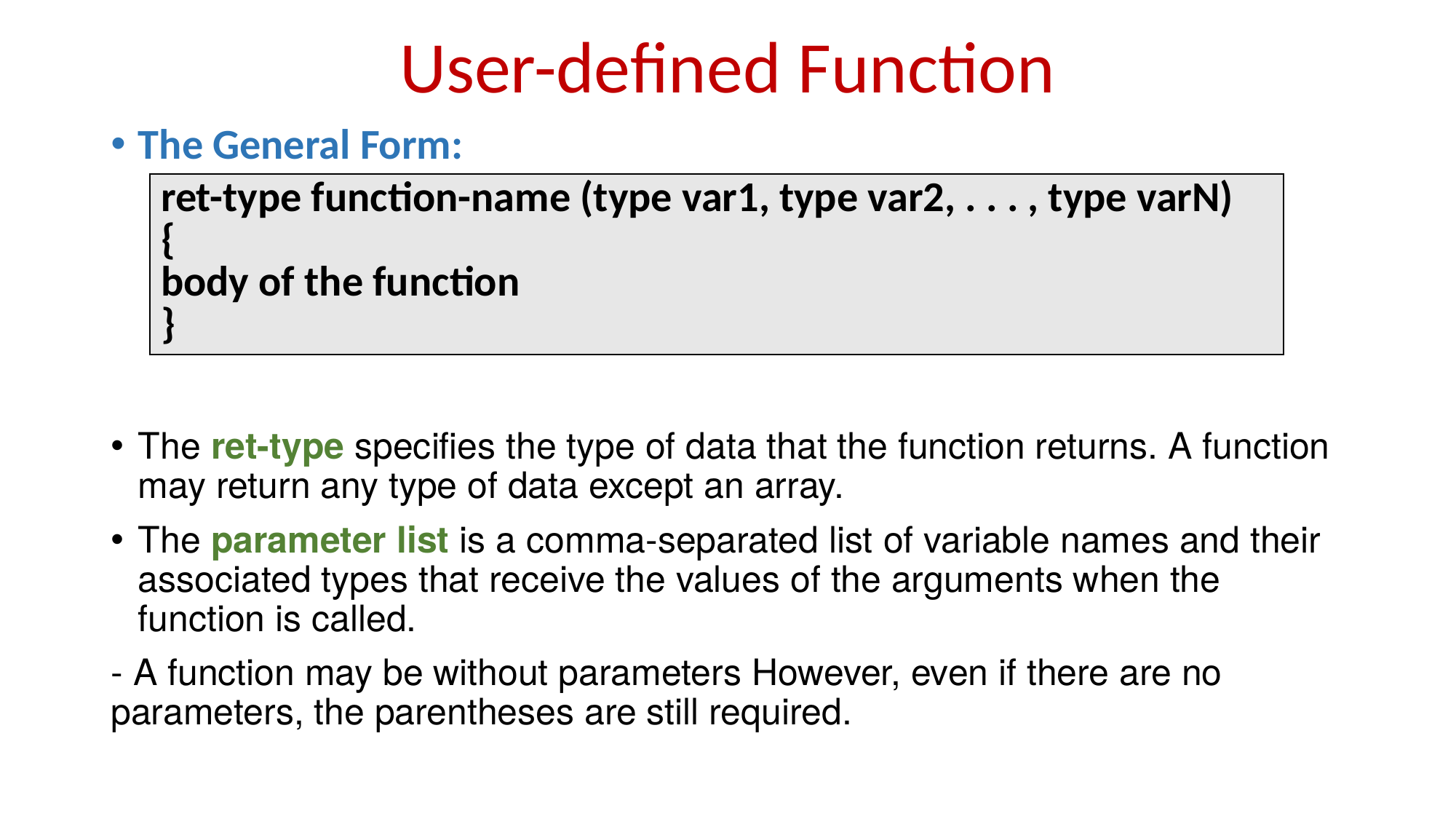

# User-defined Function
The General Form:

The ret-type specifies the type of data that the function returns. A function may return any type of data except an array.
The parameter list is a comma-separated list of variable names and their associated types that receive the values of the arguments when the
function is called.
- A function may be without parameters However, even if there are no parameters, the parentheses are still required.
| ret-type function-name (type var1, type var2, . . . , type varN) { body of the function } |
| --- |